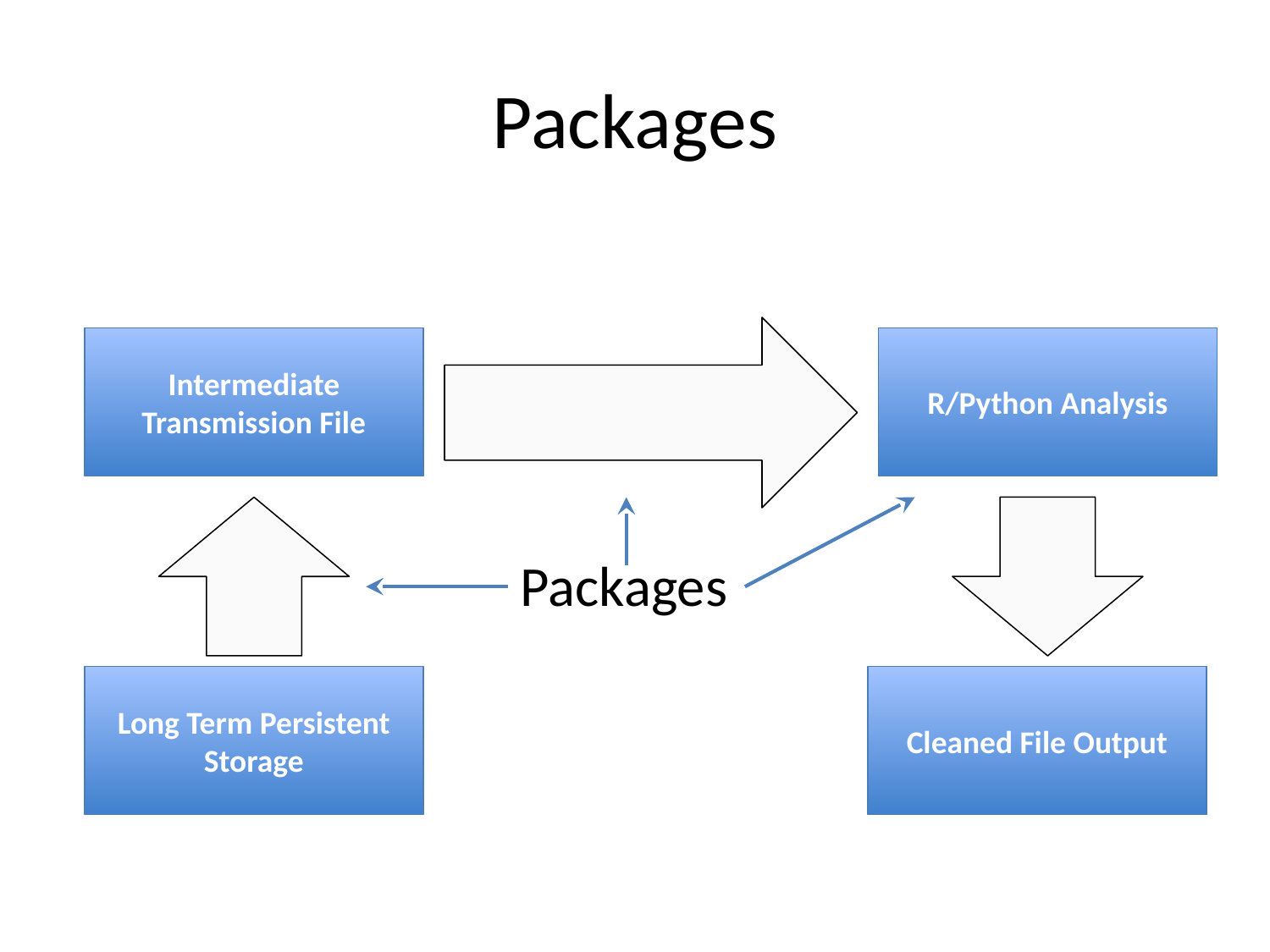

# Packages

Intermediate Transmission File
R/Python Analysis

Packages
Long Term Persistent Storage
Cleaned File Output